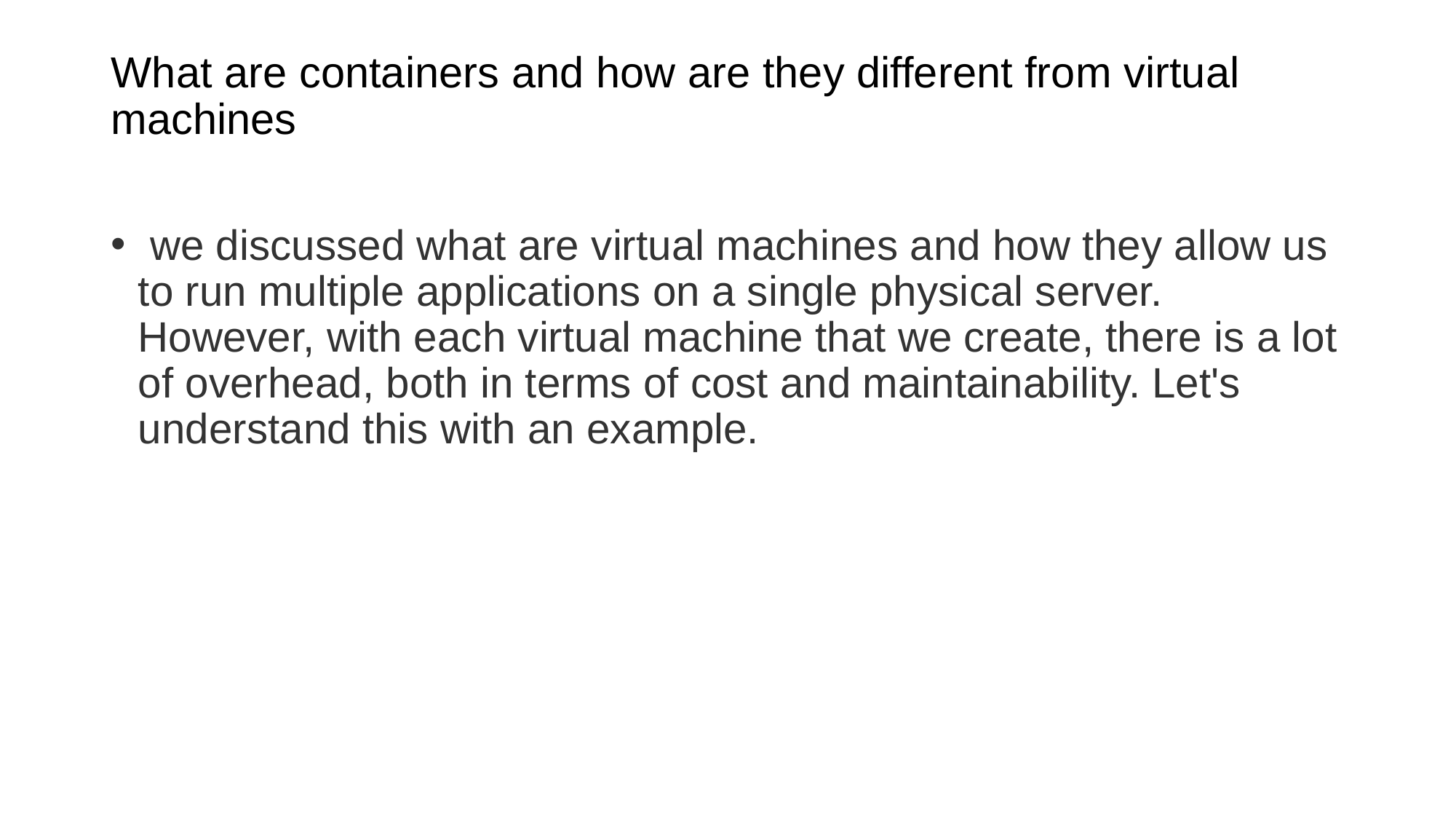

# What are containers and how are they different from virtual machines
 we discussed what are virtual machines and how they allow us to run multiple applications on a single physical server. However, with each virtual machine that we create, there is a lot of overhead, both in terms of cost and maintainability. Let's understand this with an example.